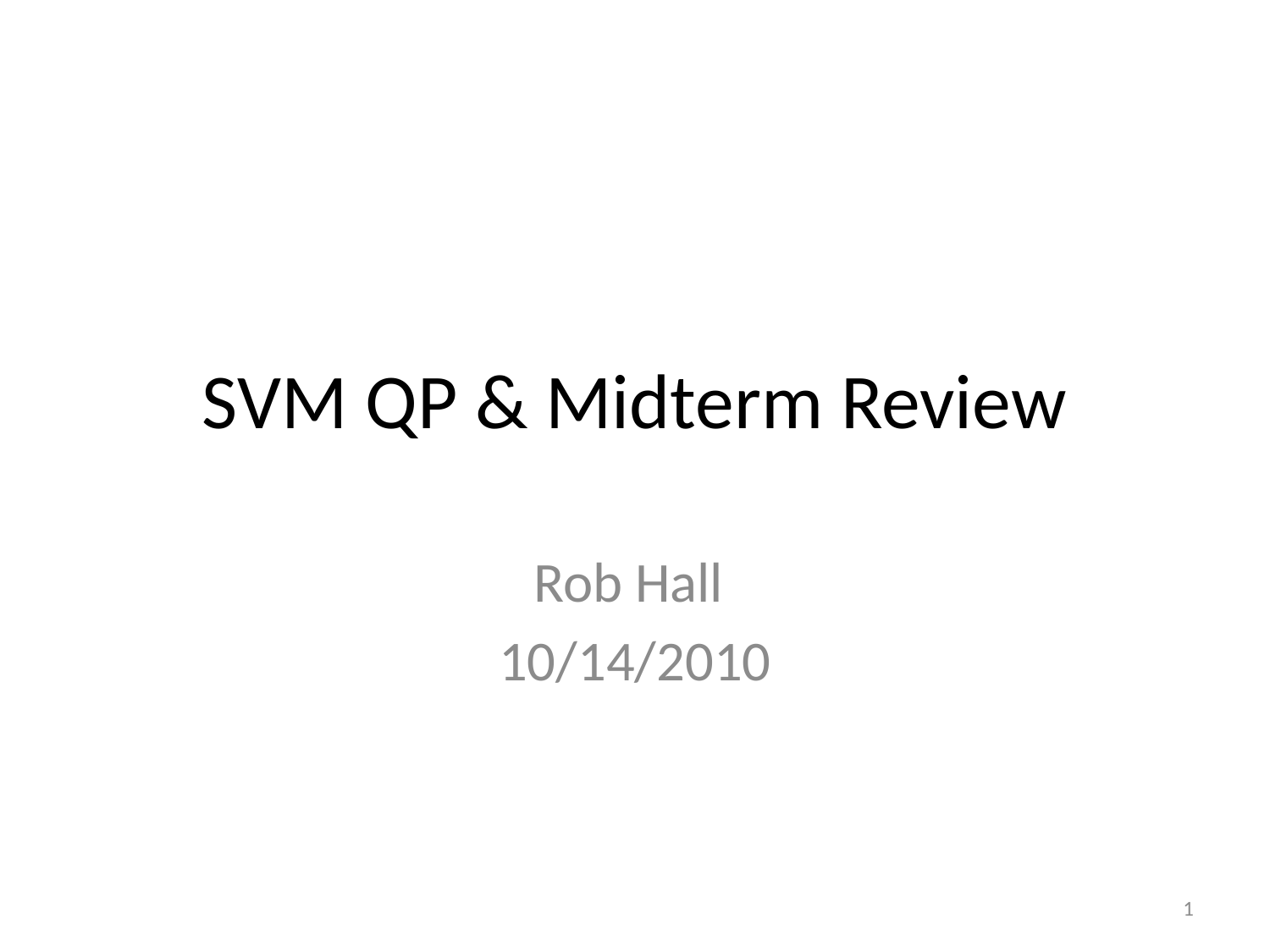

# SVM QP & Midterm Review
Rob Hall
10/14/2010
1